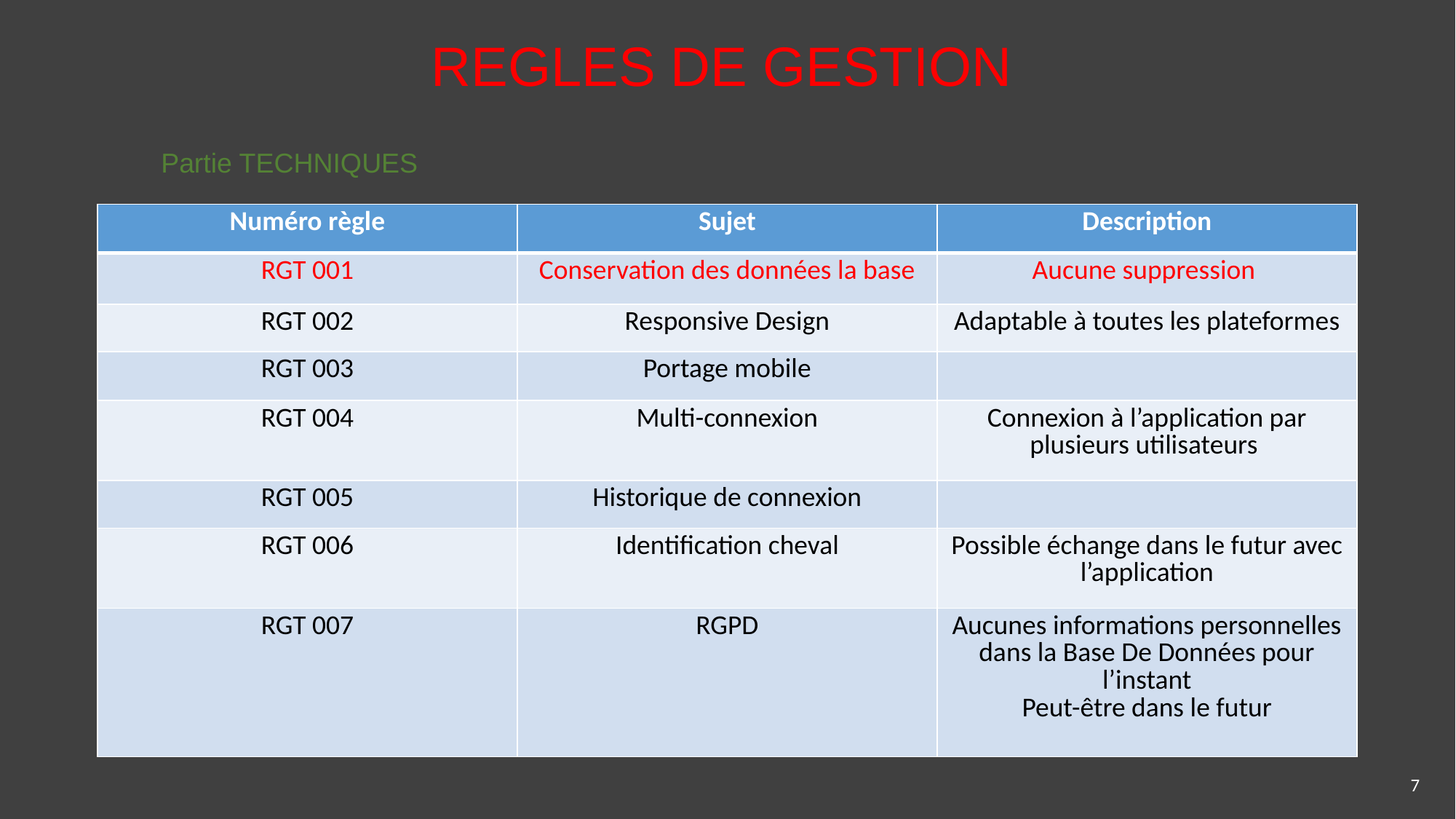

REGLES DE GESTION
Partie TECHNIQUES
| Numéro règle | Sujet | Description |
| --- | --- | --- |
| RGT 001 | Conservation des données la base | Aucune suppression |
| RGT 002 | Responsive Design | Adaptable à toutes les plateformes |
| RGT 003 | Portage mobile |  |
| RGT 004 | Multi-connexion | Connexion à l’application par plusieurs utilisateurs |
| RGT 005 | Historique de connexion |  |
| RGT 006 | Identification cheval | Possible échange dans le futur avec l’application |
| RGT 007 | RGPD | Aucunes informations personnelles dans la Base De Données pour l’instant Peut-être dans le futur |
7